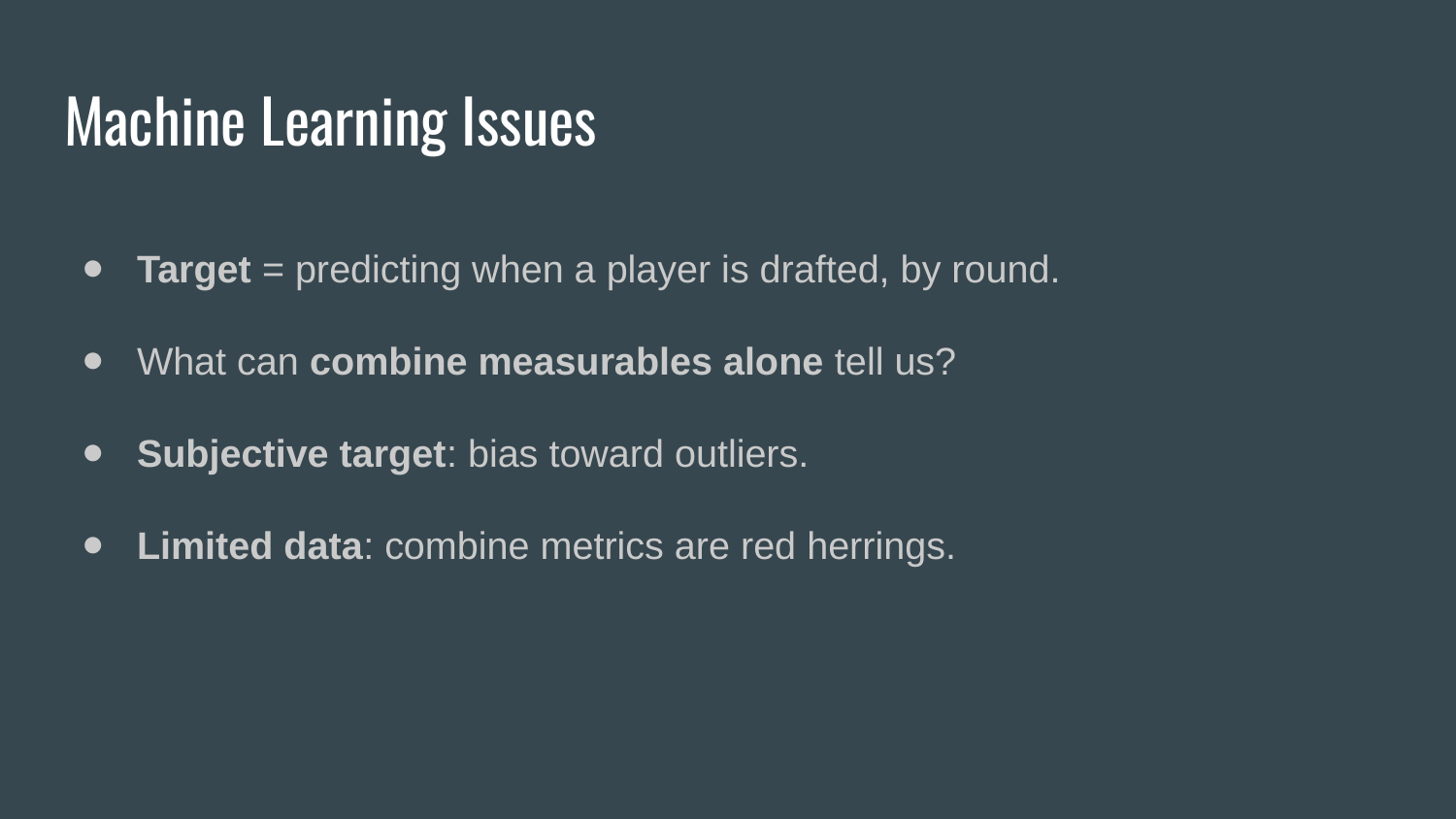

# Machine Learning Issues
Target = predicting when a player is drafted, by round.
What can combine measurables alone tell us?
Subjective target: bias toward outliers.
Limited data: combine metrics are red herrings.